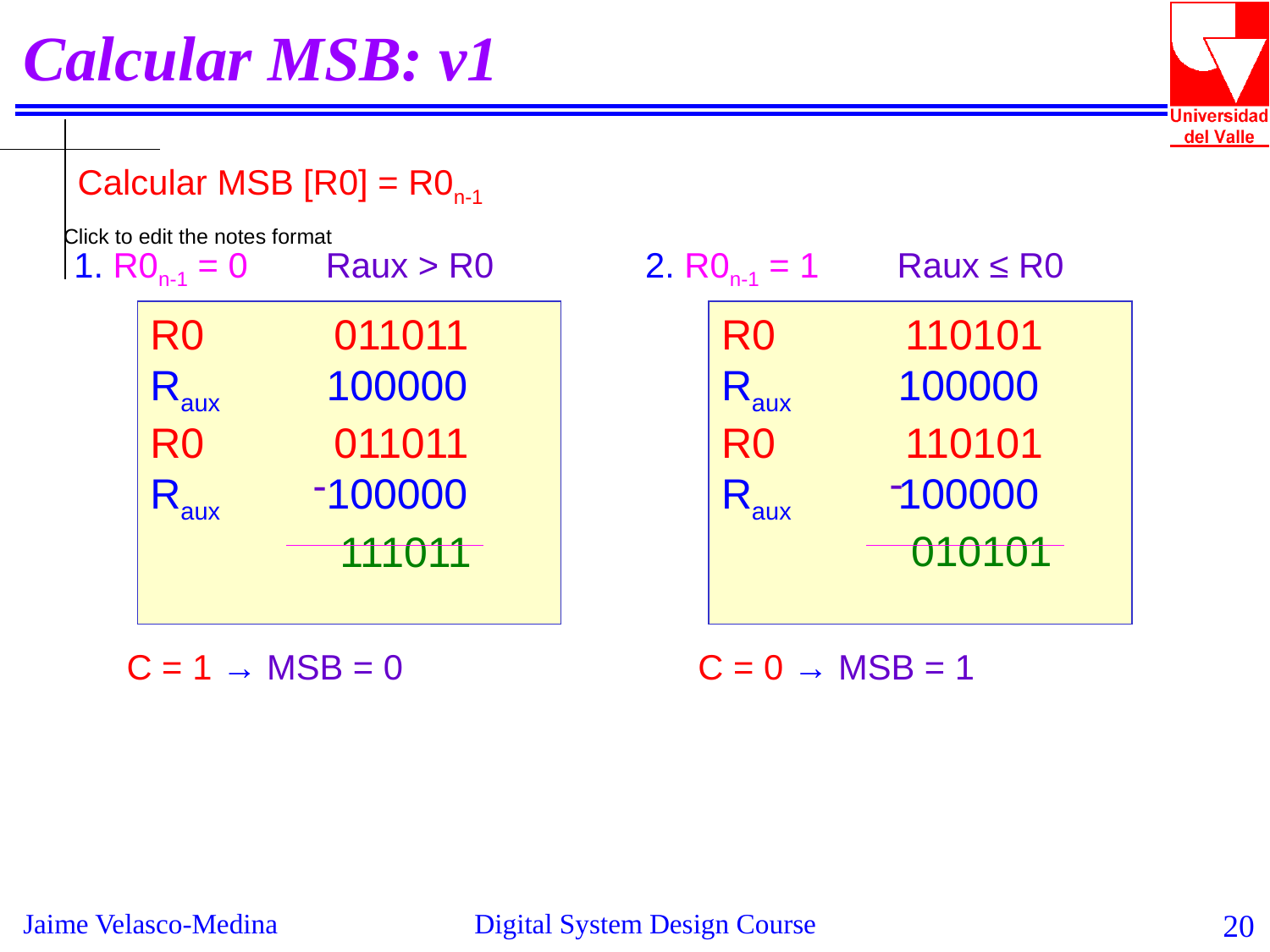

Calcular MSB: v1
Calcular MSB [R0] = R0n-1
2. R0n-1 = 1        Raux ≤ R0
1. R0n-1 = 0        Raux > R0
R0           110101
Raux         100000
R0           110101
Raux         100000
                010101
R0           011011
Raux         100000
R0           011011
Raux         100000
                111011
-
-
C = 0 → MSB = 1
C = 1 → MSB = 0